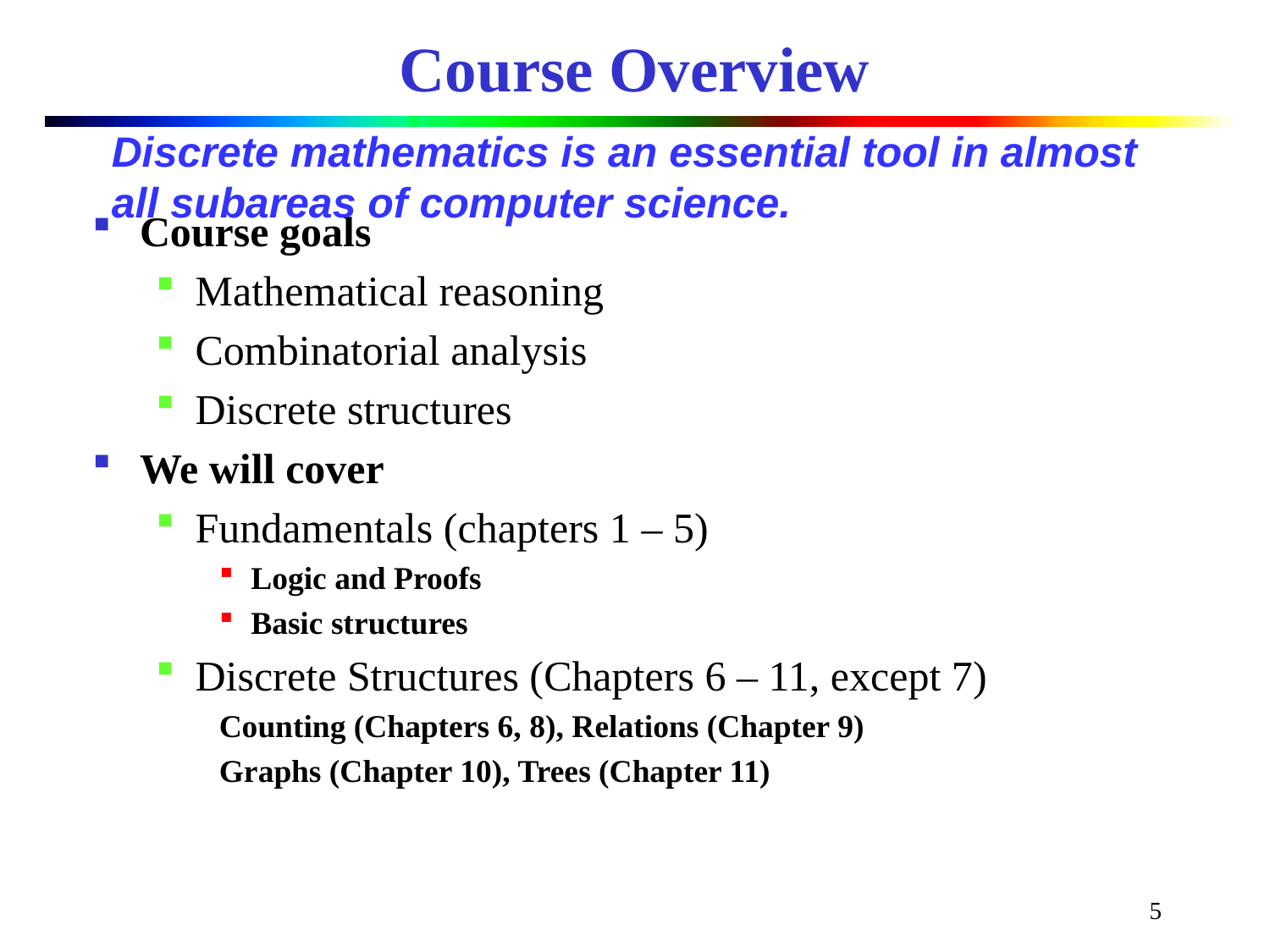

# Course Overview
Discrete mathematics is an essential tool in almost all subareas of computer science.
Course goals
Mathematical reasoning
Combinatorial analysis
Discrete structures
We will cover
Fundamentals (chapters 1 – 5)
Logic and Proofs
Basic structures
Discrete Structures (Chapters 6 – 11, except 7)
Counting (Chapters 6, 8), Relations (Chapter 9)
Graphs (Chapter 10), Trees (Chapter 11)

5